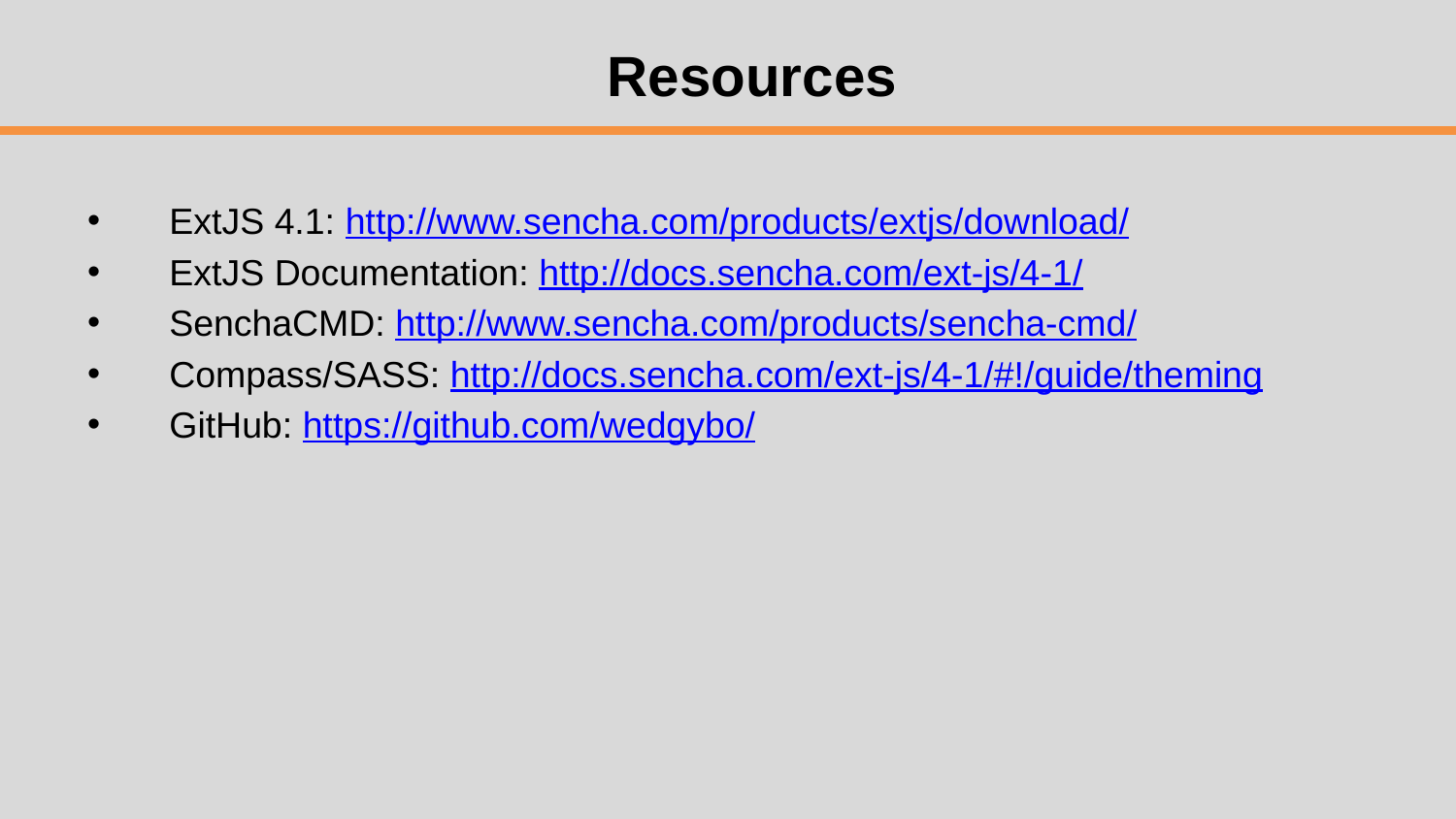

# Resources
ExtJS 4.1: http://www.sencha.com/products/extjs/download/
ExtJS Documentation: http://docs.sencha.com/ext-js/4-1/
SenchaCMD: http://www.sencha.com/products/sencha-cmd/
Compass/SASS: http://docs.sencha.com/ext-js/4-1/#!/guide/theming
GitHub: https://github.com/wedgybo/